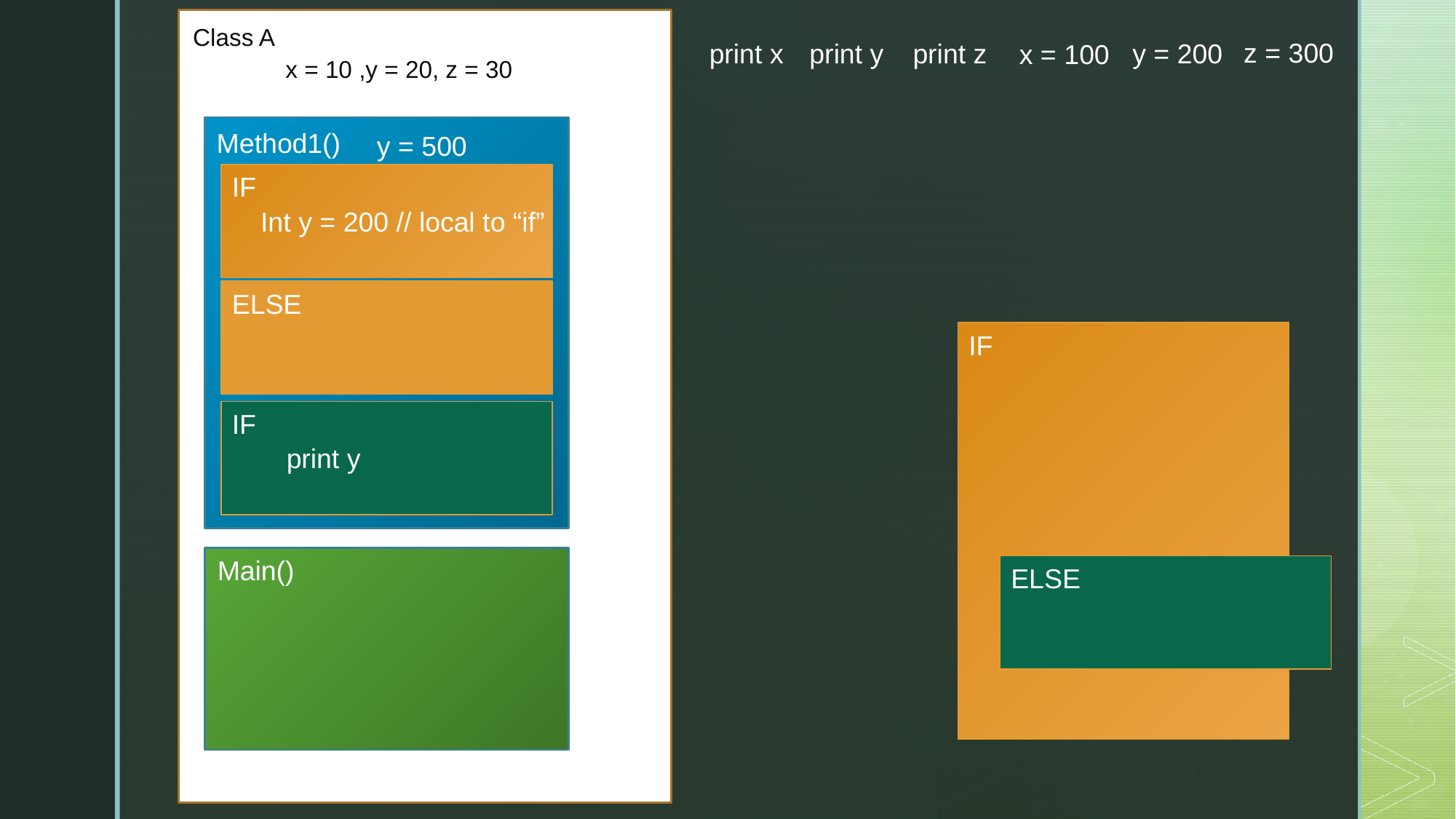

Class A
z = 300
print x
print y
print z
y = 200
x = 100
x = 10 ,y = 20, z = 30

Method1()
y = 500
IF
Int y = 200 // local to “if”
ELSE
IF
IF
print y

Main()
ELSE